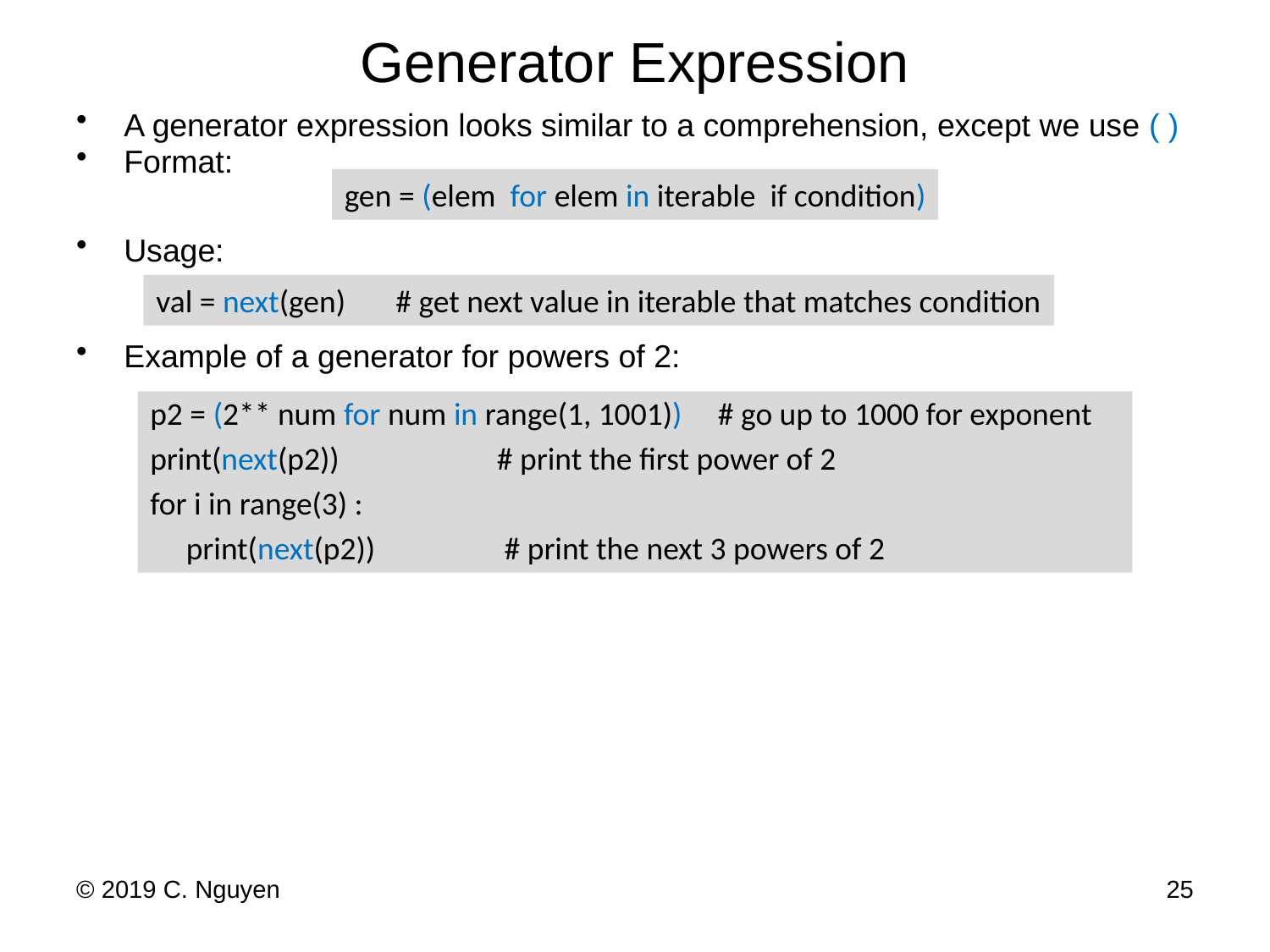

# Generator Expression
A generator expression looks similar to a comprehension, except we use ( )
Format:

Usage:

Example of a generator for powers of 2:

gen = (elem  for elem in iterable  if condition)
val = next(gen)       # get next value in iterable that matches condition
p2 = (2** num for num in range(1, 1001))     # go up to 1000 for exponent
print(next(p2))                      # print the first power of 2
for i in range(3) :
     print(next(p2))                  # print the next 3 powers of 2
© 2019 C. Nguyen
25